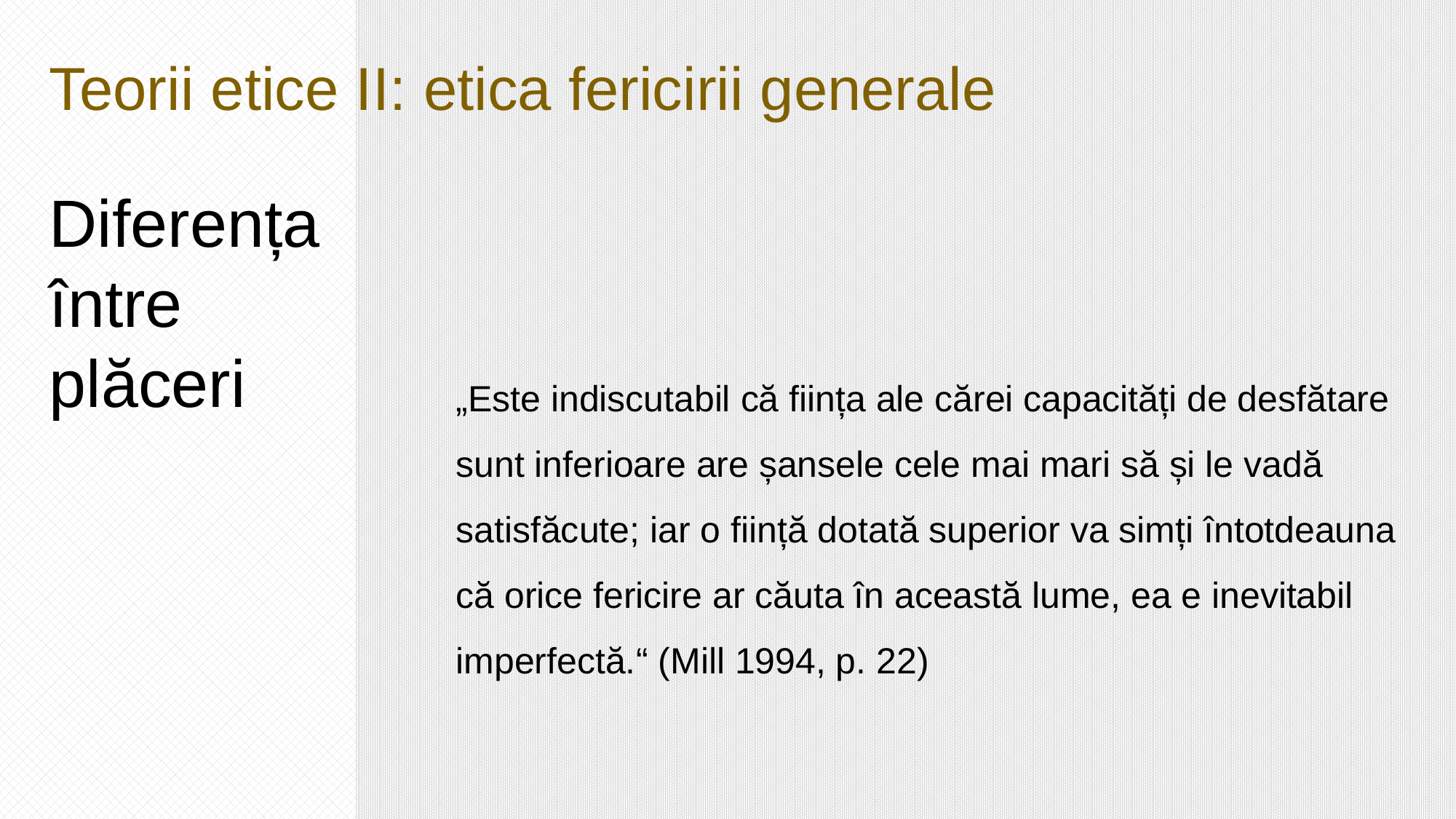

Teorii etice II: etica fericirii generale
Diferența între plăceri
„Este indiscutabil că ființa ale cărei capacități de desfătare sunt inferioare are șansele cele mai mari să și le vadă satisfăcute; iar o ființă dotată superior va simți întotdeauna că orice fericire ar căuta în această lume, ea e inevitabil imperfectă.“ (Mill 1994, p. 22)